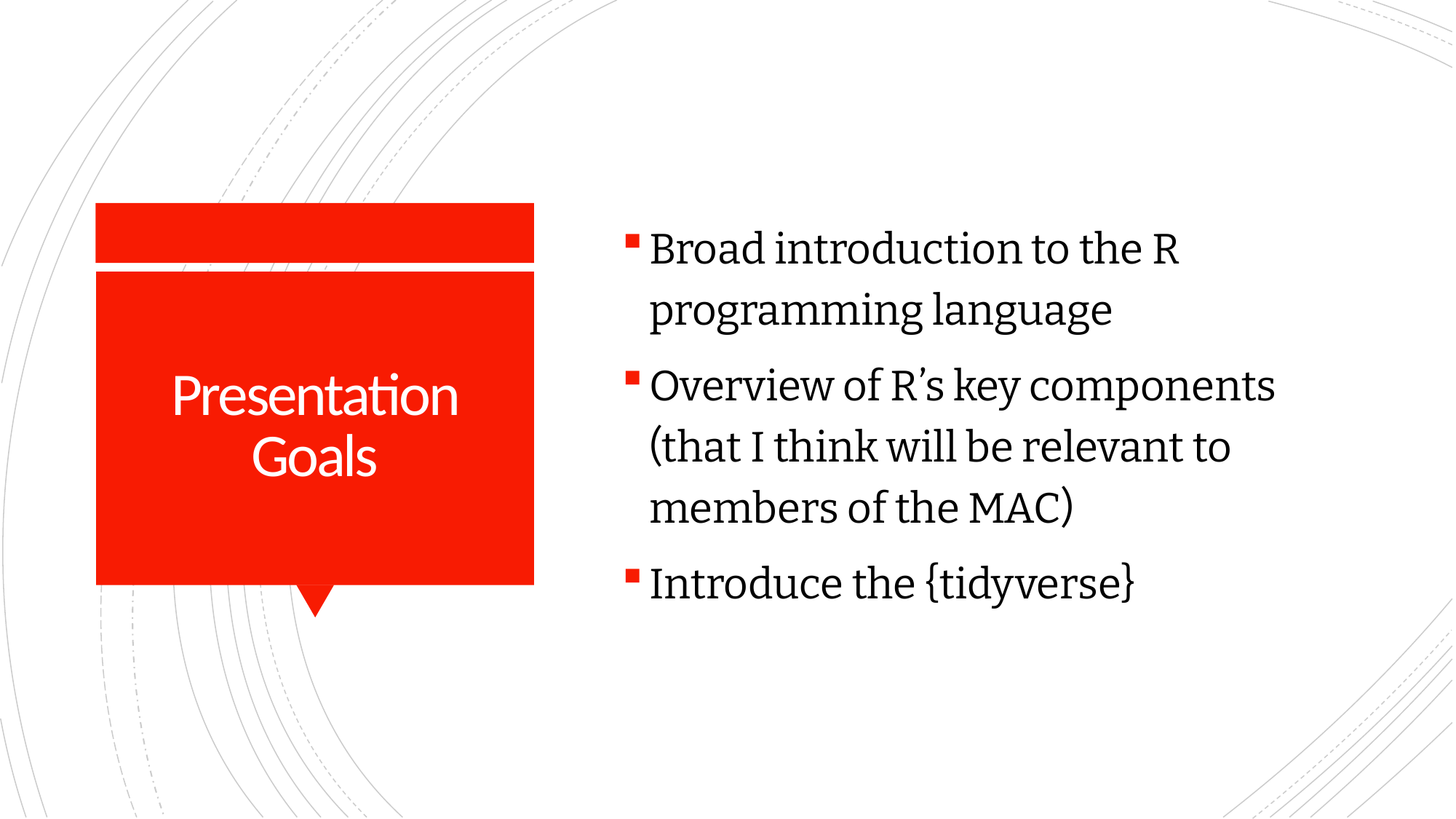

Broad introduction to the R programming language
Overview of R’s key components (that I think will be relevant to members of the MAC)
Introduce the {tidyverse}
# Presentation Goals